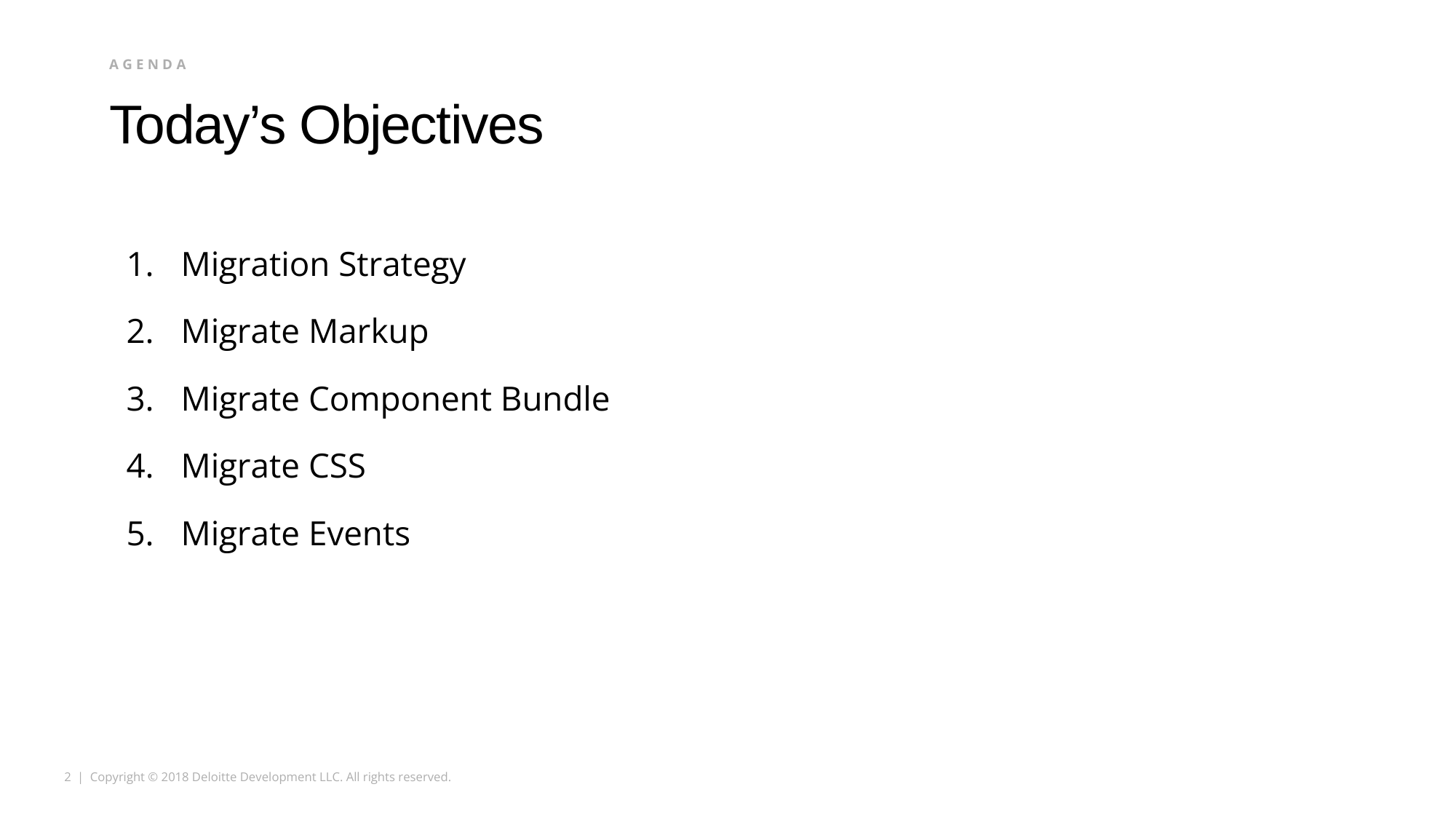

agenda
# Today’s Objectives
Migration Strategy
Migrate Markup
Migrate Component Bundle
Migrate CSS
Migrate Events